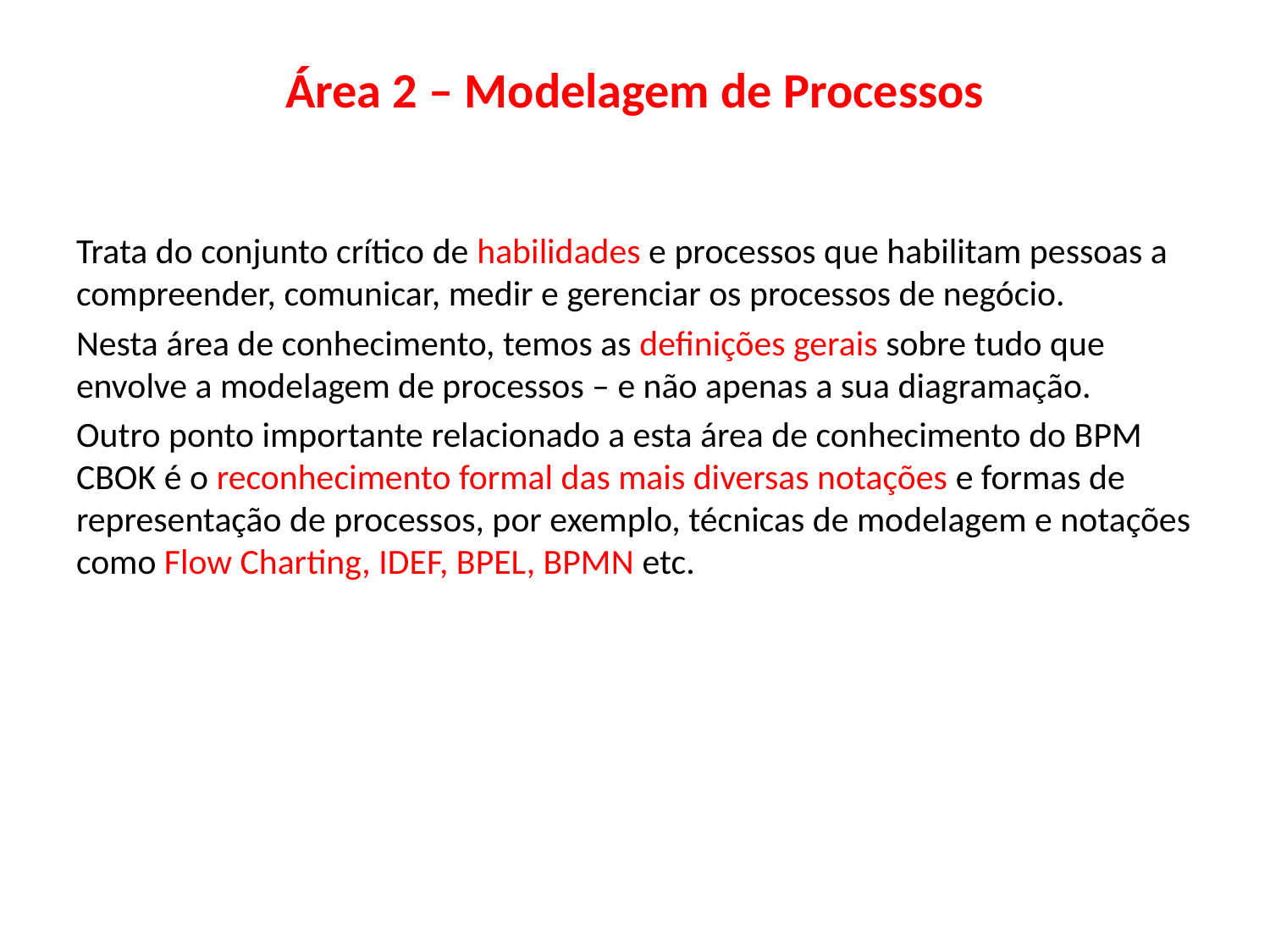

# Área 2 – Modelagem de Processos
Trata do conjunto crítico de habilidades e processos que habilitam pessoas a compreender, comunicar, medir e gerenciar os processos de negócio.
Nesta área de conhecimento, temos as definições gerais sobre tudo que envolve a modelagem de processos – e não apenas a sua diagramação.
Outro ponto importante relacionado a esta área de conhecimento do BPM CBOK é o reconhecimento formal das mais diversas notações e formas de representação de processos, por exemplo, técnicas de modelagem e notações como Flow Charting, IDEF, BPEL, BPMN etc.